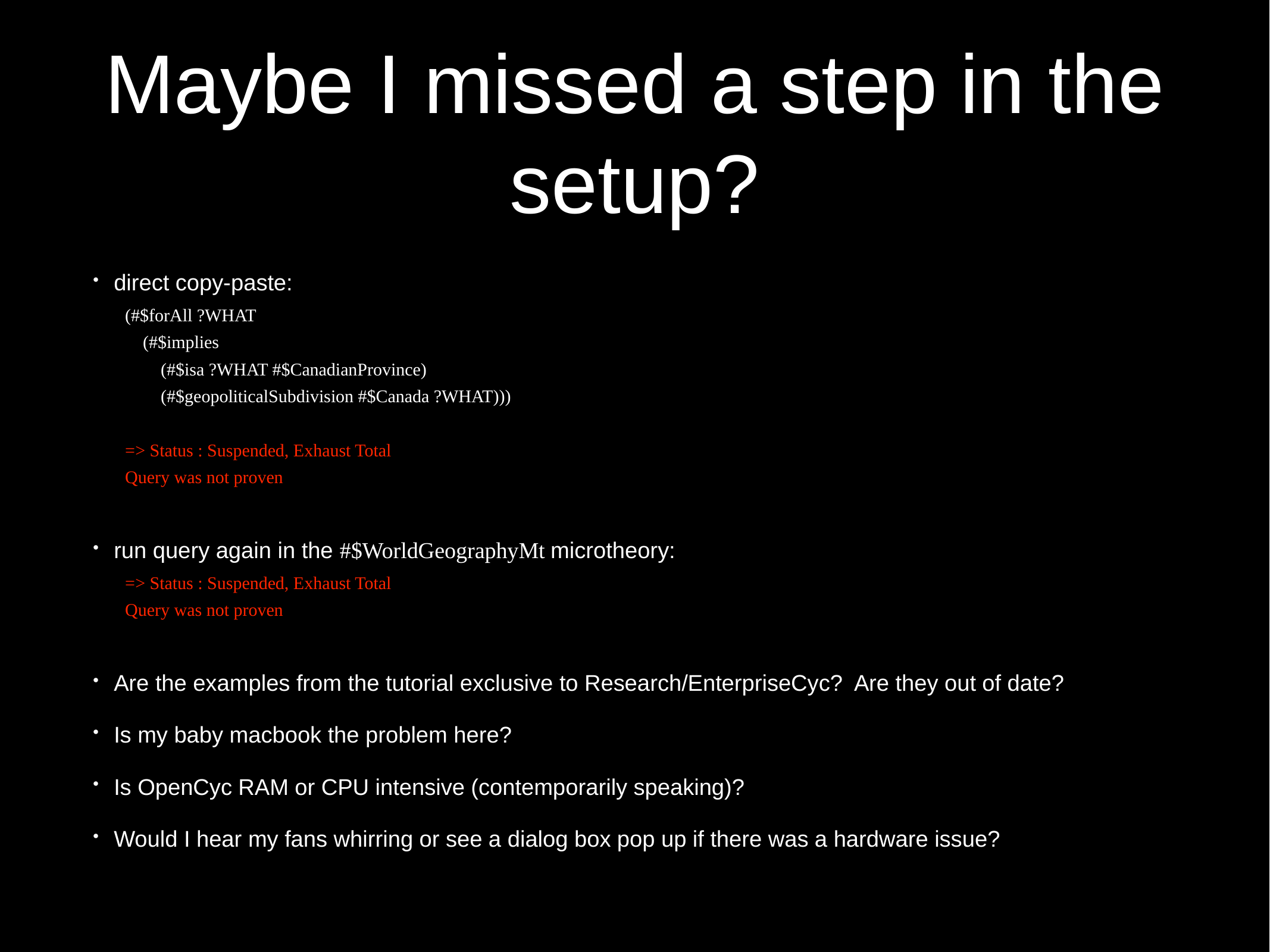

direct copy-paste:
(#$forAll ?WHAT
    (#$implies
        (#$isa ?WHAT #$CanadianProvince)
        (#$geopoliticalSubdivision #$Canada ?WHAT)))

=> Status : Suspended, Exhaust Total
Query was not proven

run query again in the #$WorldGeographyMt microtheory:
=> Status : Suspended, Exhaust Total
Query was not proven

Are the examples from the tutorial exclusive to Research/EnterpriseCyc?  Are they out of date?
Is my baby macbook the problem here?
Is OpenCyc RAM or CPU intensive (contemporarily speaking)?
Would I hear my fans whirring or see a dialog box pop up if there was a hardware issue?
# Maybe I missed a step in the setup?